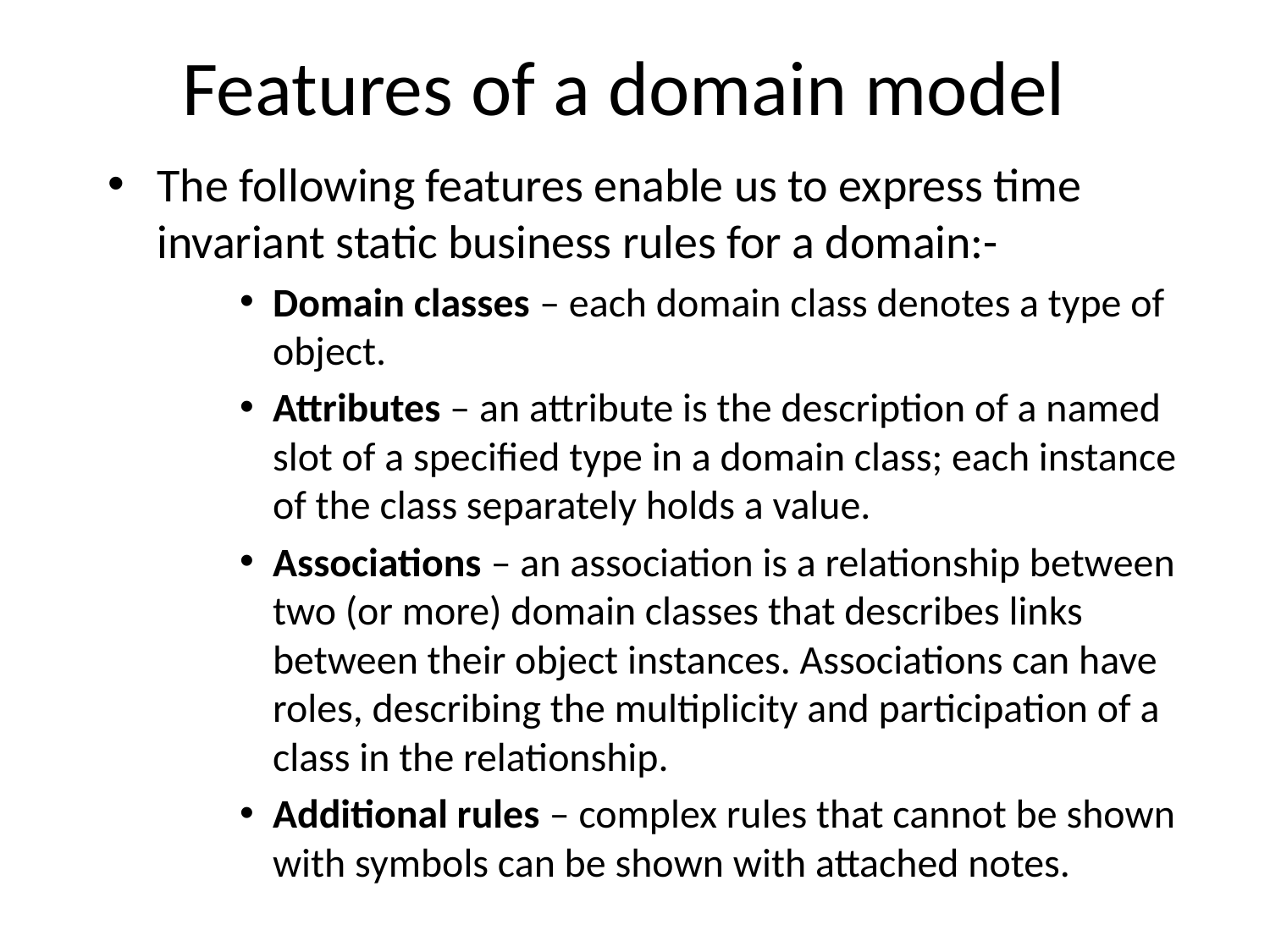

# Features of a domain model
The following features enable us to express time invariant static business rules for a domain:-
Domain classes – each domain class denotes a type of object.
Attributes – an attribute is the description of a named slot of a specified type in a domain class; each instance of the class separately holds a value.
Associations – an association is a relationship between two (or more) domain classes that describes links between their object instances. Associations can have roles, describing the multiplicity and participation of a class in the relationship.
Additional rules – complex rules that cannot be shown with symbols can be shown with attached notes.